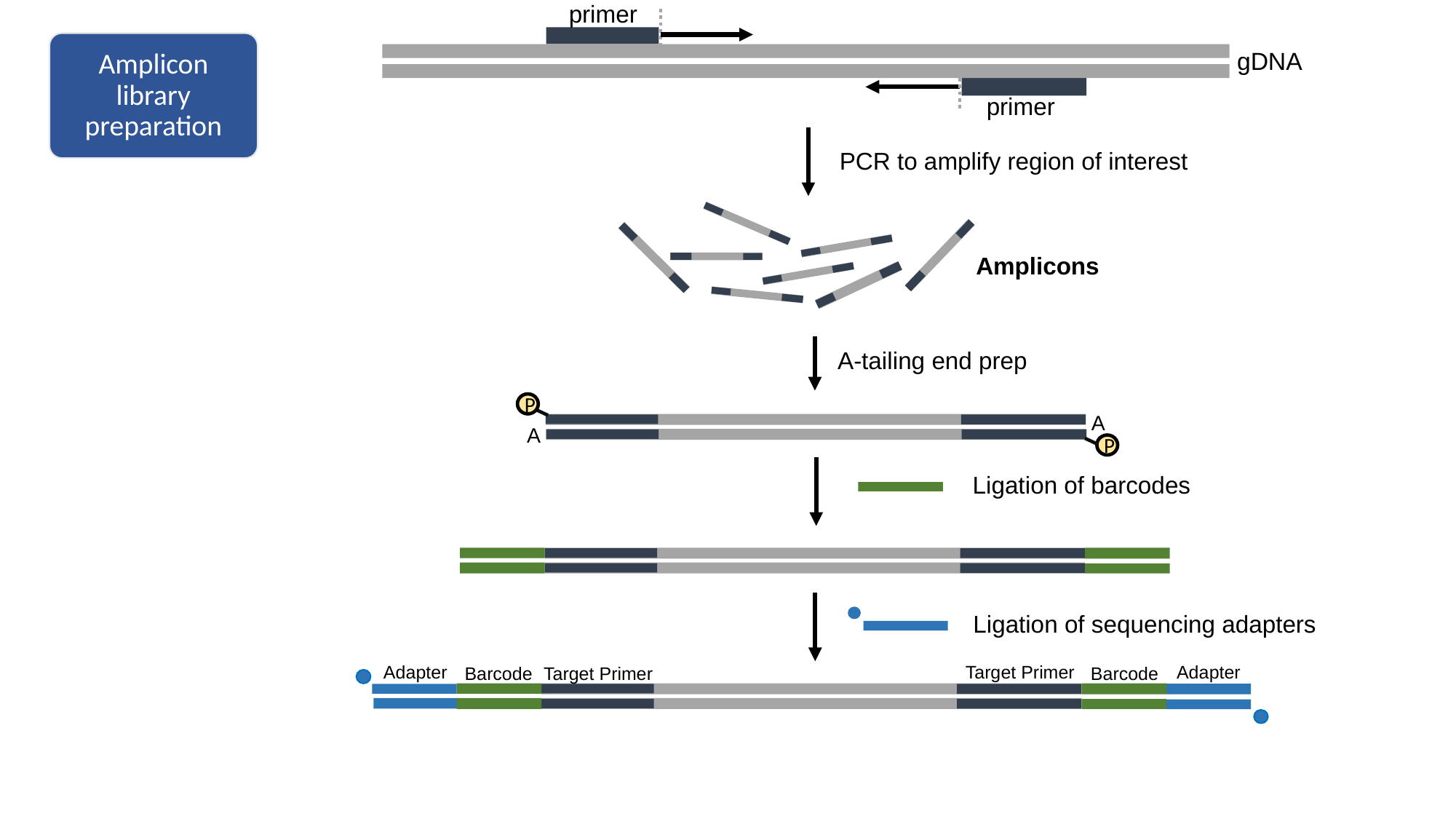

primer

Amplicon library preparation
gDNA

primer
PCR to amplify region of interest

Amplicons
A-tailing end prep
P
A

P
A
Ligation of barcodes

Ligation of sequencing adapters
Adapter
Adapter

Target Primer
Target Primer
Barcode
Barcode